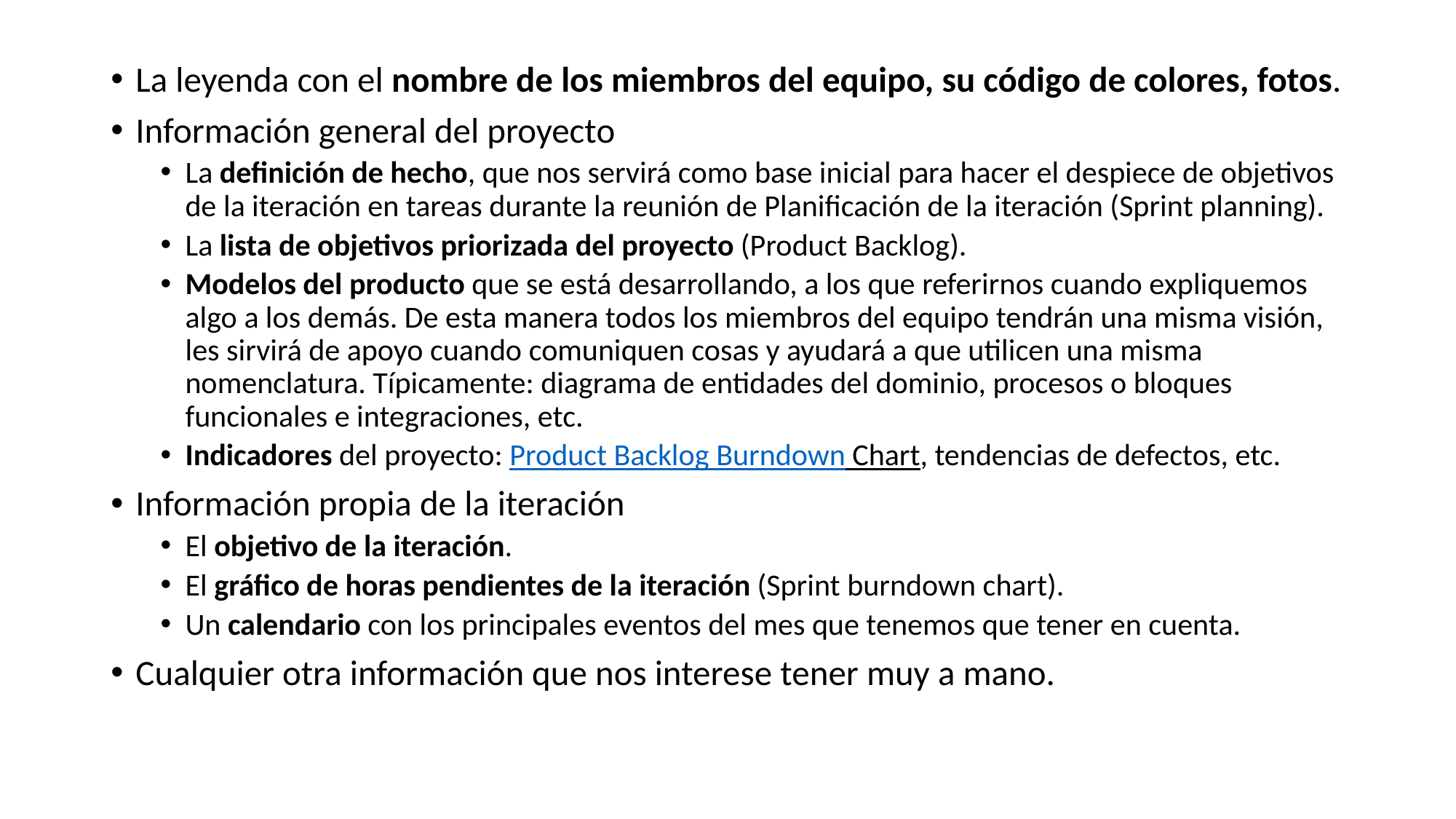

La leyenda con el nombre de los miembros del equipo, su código de colores, fotos.
Información general del proyecto
La definición de hecho, que nos servirá como base inicial para hacer el despiece de objetivos de la iteración en tareas durante la reunión de Planificación de la iteración (Sprint planning).
La lista de objetivos priorizada del proyecto (Product Backlog).
Modelos del producto que se está desarrollando, a los que referirnos cuando expliquemos algo a los demás. De esta manera todos los miembros del equipo tendrán una misma visión, les sirvirá de apoyo cuando comuniquen cosas y ayudará a que utilicen una misma nomenclatura. Típicamente: diagrama de entidades del dominio, procesos o bloques funcionales e integraciones, etc.
Indicadores del proyecto: Product Backlog Burndown Chart, tendencias de defectos, etc.
Información propia de la iteración
El objetivo de la iteración.
El gráfico de horas pendientes de la iteración (Sprint burndown chart).
Un calendario con los principales eventos del mes que tenemos que tener en cuenta.
Cualquier otra información que nos interese tener muy a mano.